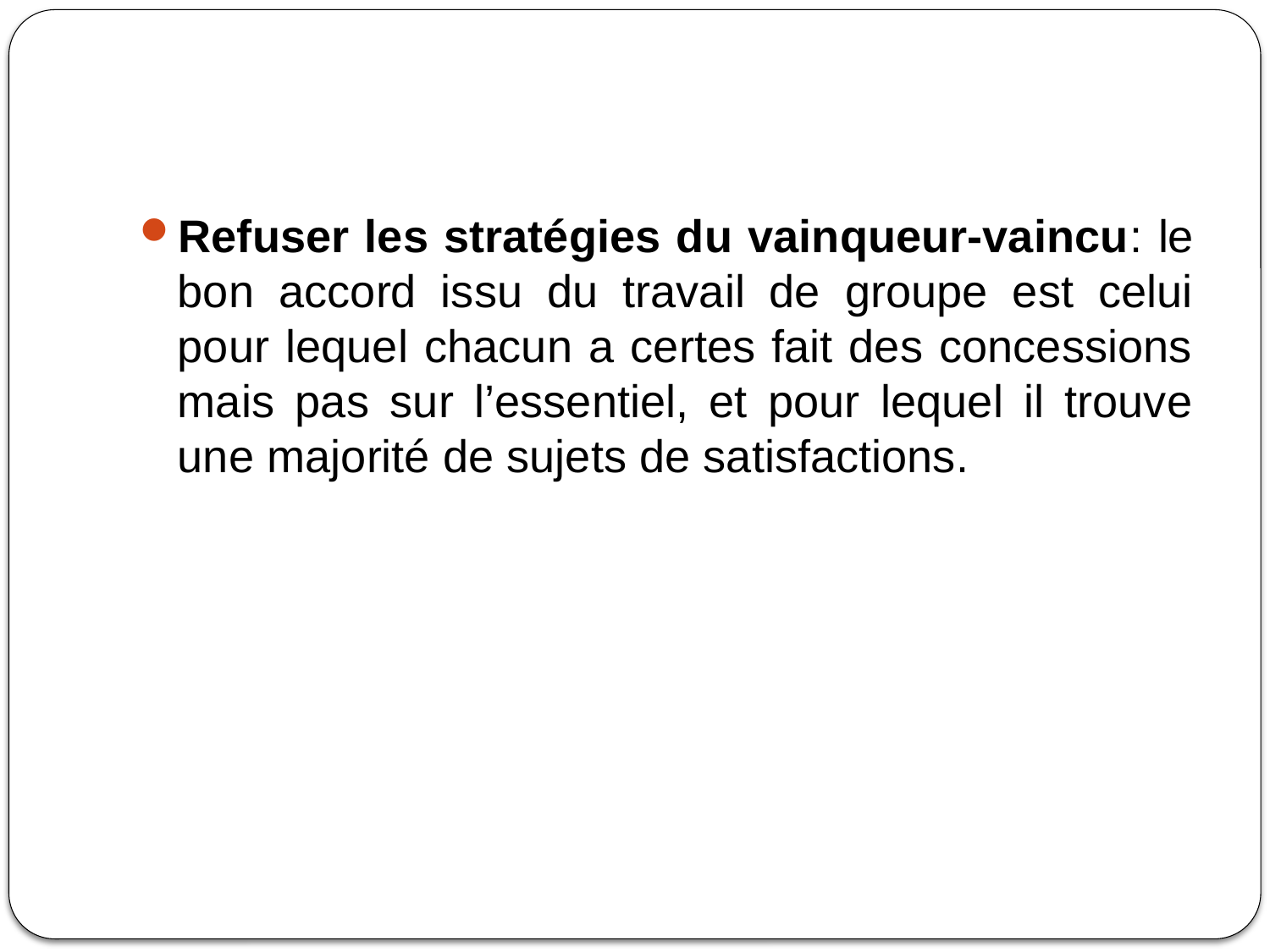

#
Refuser les stratégies du vainqueur-vaincu: le bon accord issu du travail de groupe est celui pour lequel chacun a certes fait des concessions mais pas sur l’essentiel, et pour lequel il trouve une majorité de sujets de satisfactions.